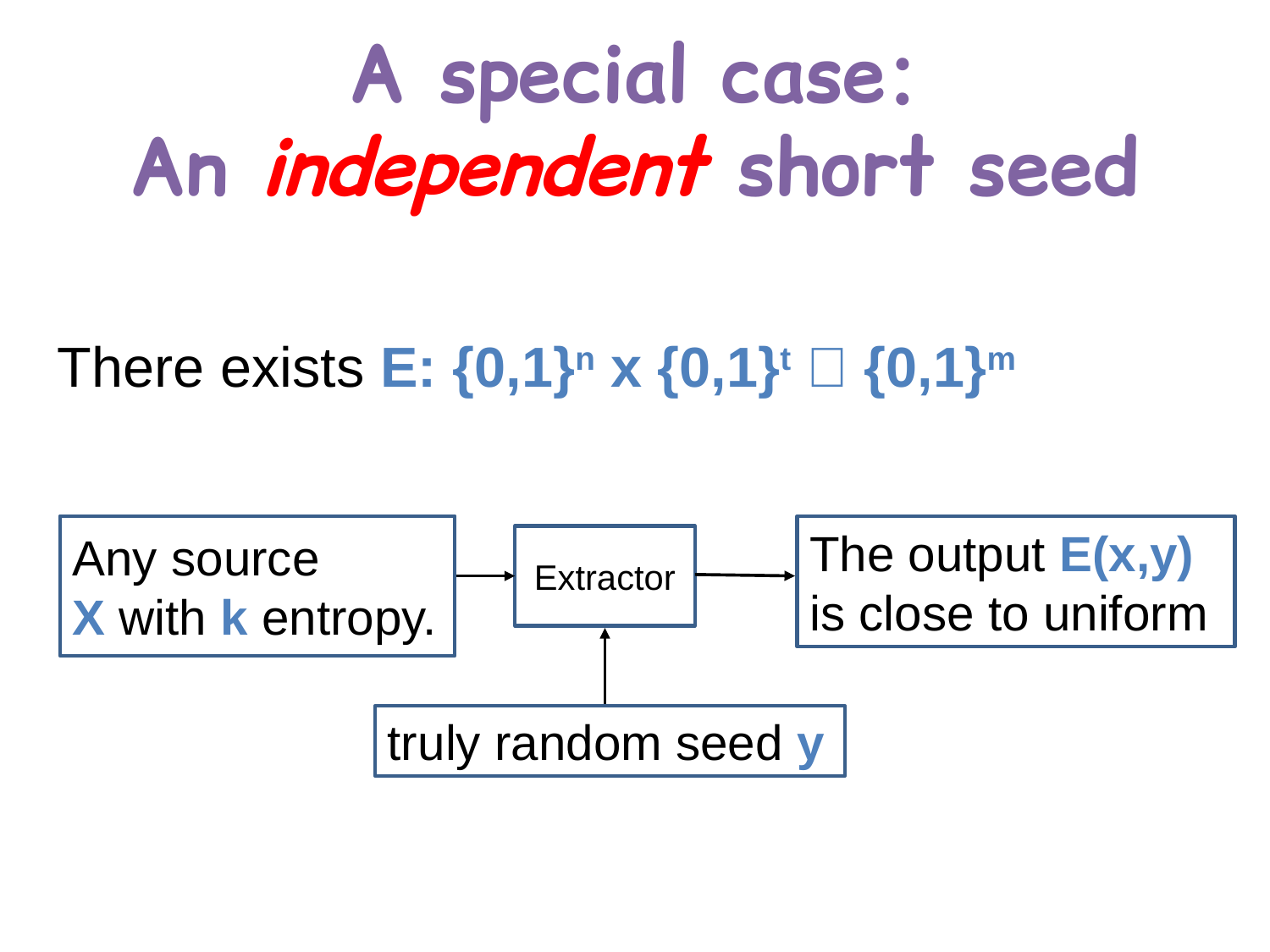

# A special case: An independent short seed
There exists E: {0,1}n x {0,1}t → {0,1}m
Any source
X with k entropy.
The output E(x,y)
is close to uniform
Extractor
truly random seed y